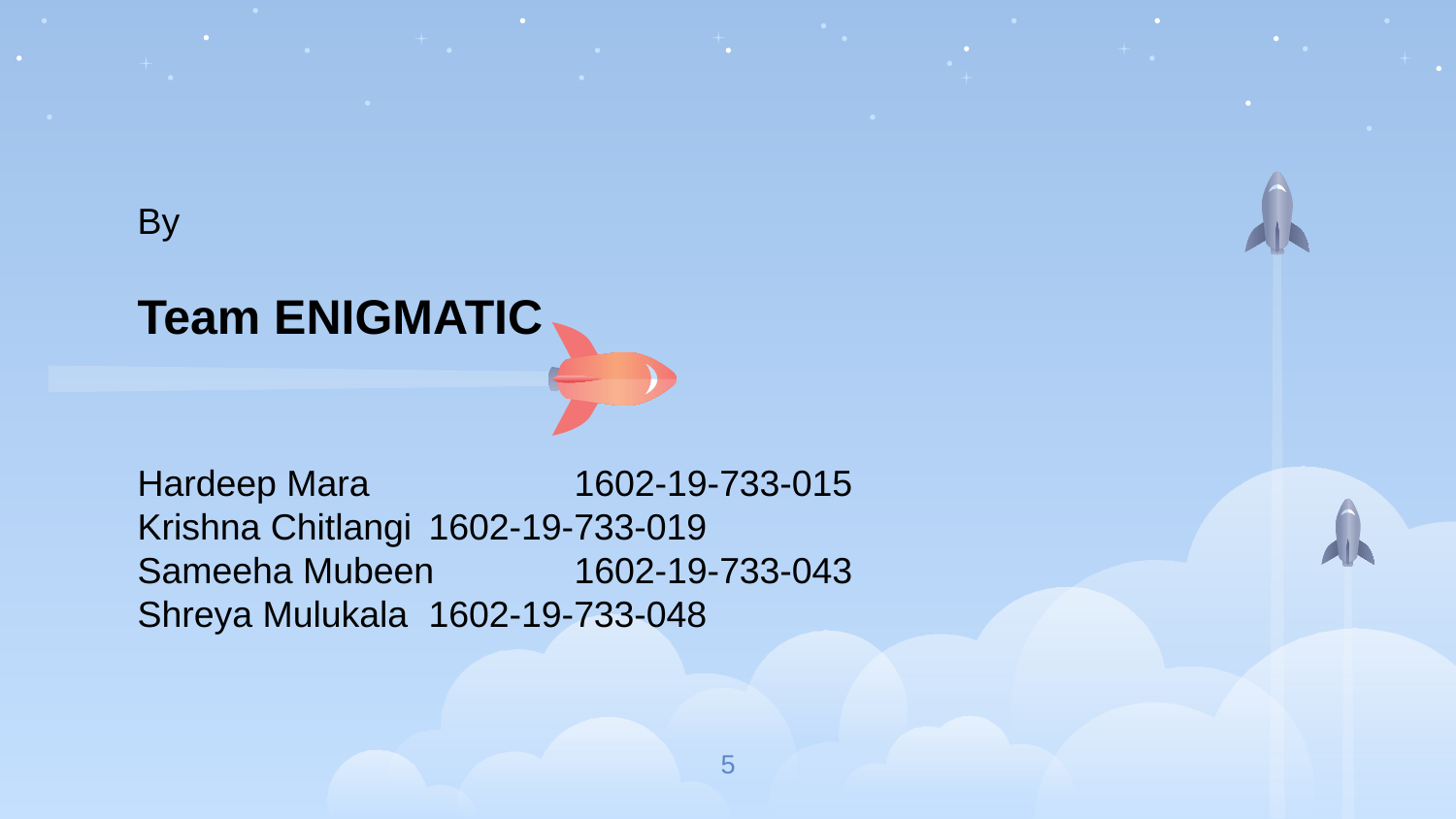

By

Team ENIGMATIC

Hardeep Mara 		1602-19-733-015
Krishna Chitlangi 	1602-19-733-019
Sameeha Mubeen 	1602-19-733-043
Shreya Mulukala 	1602-19-733-048
5